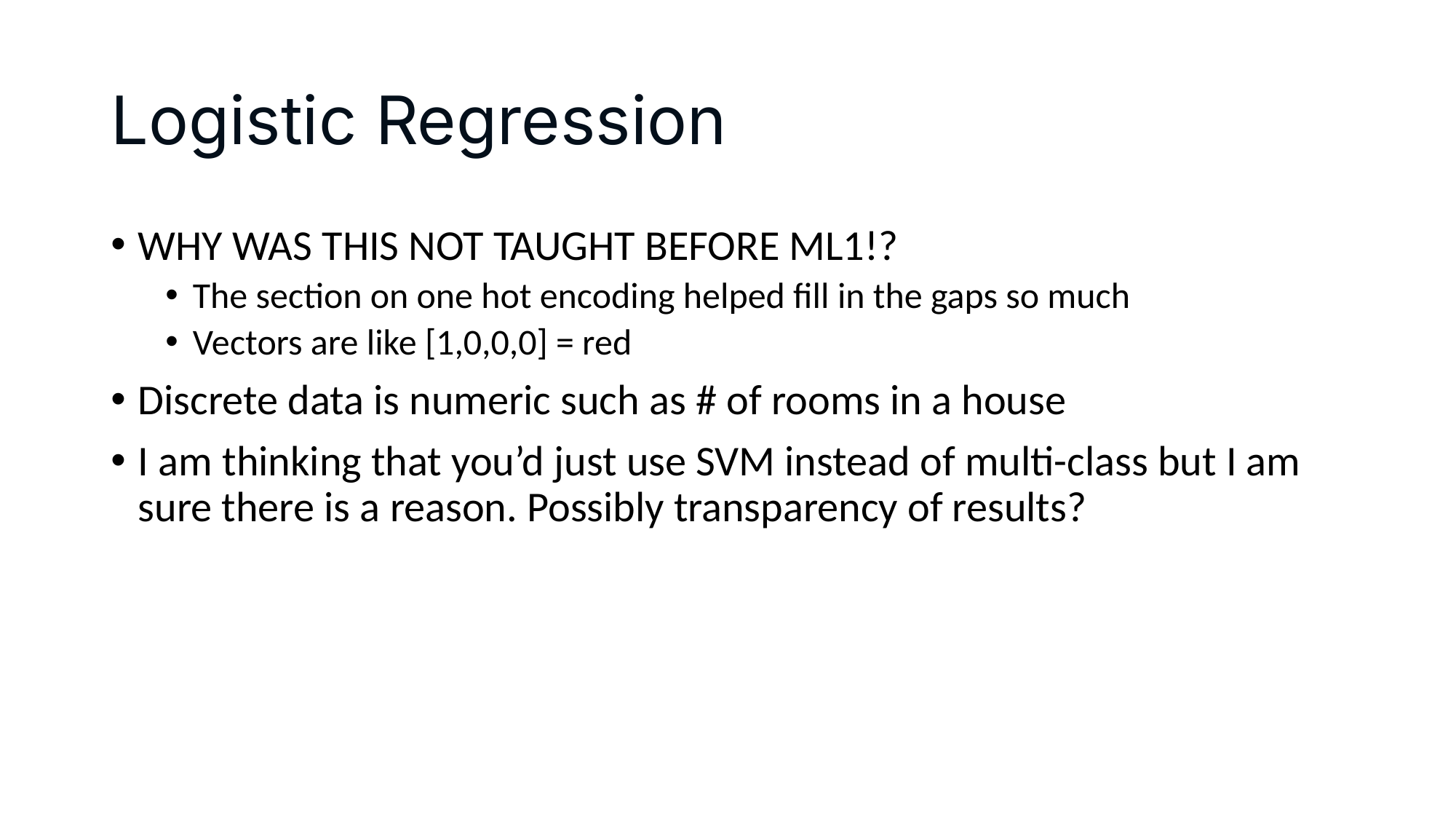

# Logistic Regression
WHY WAS THIS NOT TAUGHT BEFORE ML1!?
The section on one hot encoding helped fill in the gaps so much
Vectors are like [1,0,0,0] = red
Discrete data is numeric such as # of rooms in a house
I am thinking that you’d just use SVM instead of multi-class but I am sure there is a reason. Possibly transparency of results?